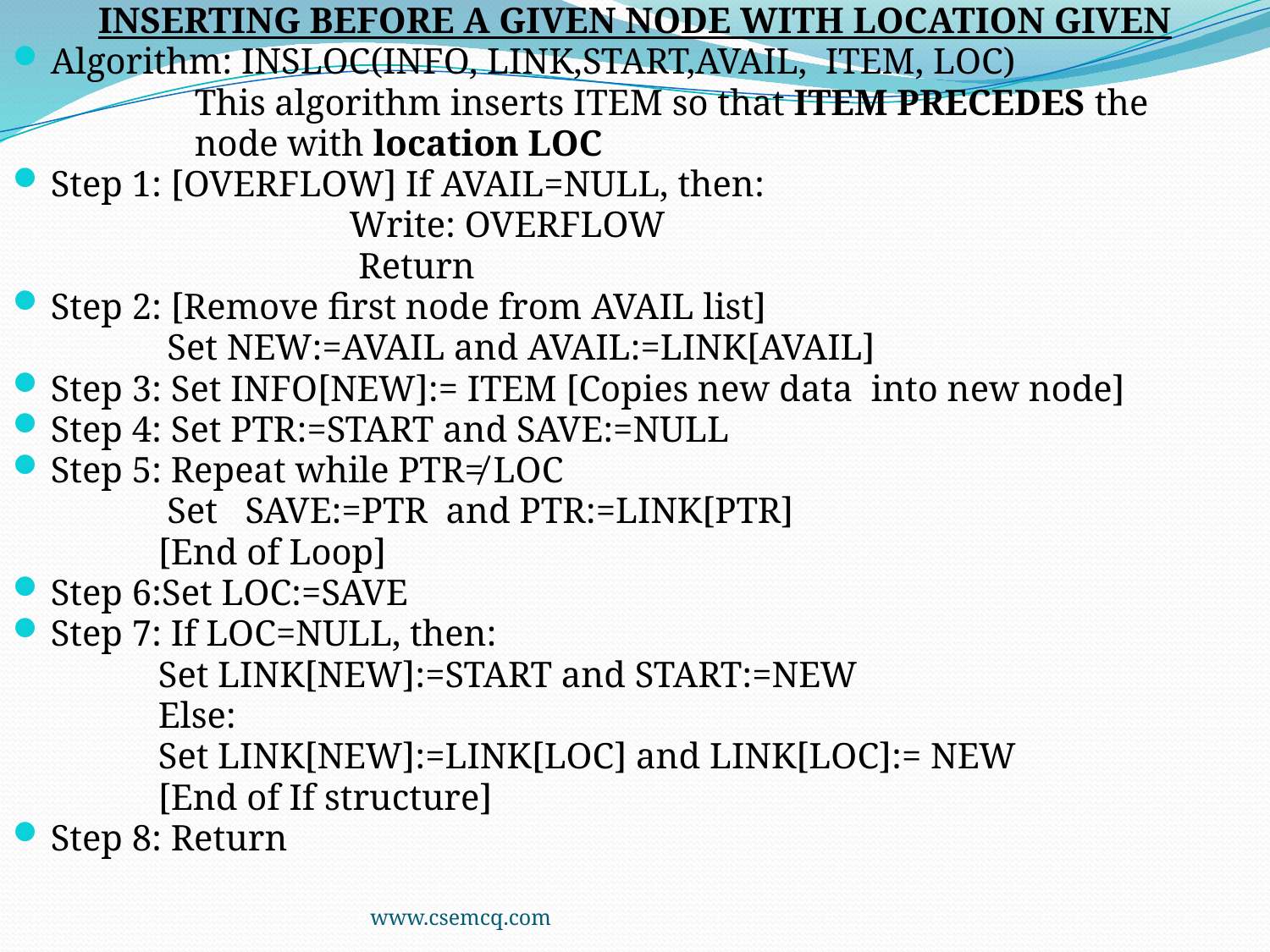

INSERTING BEFORE A GIVEN NODE WITH LOCATION GIVEN
Algorithm: INSLOC(INFO, LINK,START,AVAIL,  ITEM, LOC)
                    This algorithm inserts ITEM so that ITEM PRECEDES the
                    node with location LOC
Step 1: [OVERFLOW] If AVAIL=NULL, then:
                                     Write: OVERFLOW
                                      Return
Step 2: [Remove first node from AVAIL list]
                 Set NEW:=AVAIL and AVAIL:=LINK[AVAIL]
Step 3: Set INFO[NEW]:= ITEM [Copies new data  into new node]
Step 4: Set PTR:=START and SAVE:=NULL
Step 5: Repeat while PTR≠ LOC
                 Set   SAVE:=PTR  and PTR:=LINK[PTR]
                [End of Loop]
Step 6:Set LOC:=SAVE
Step 7: If LOC=NULL, then:
                Set LINK[NEW]:=START and START:=NEW
                Else:
                Set LINK[NEW]:=LINK[LOC] and LINK[LOC]:= NEW
                [End of If structure]
Step 8: Return
www.csemcq.com